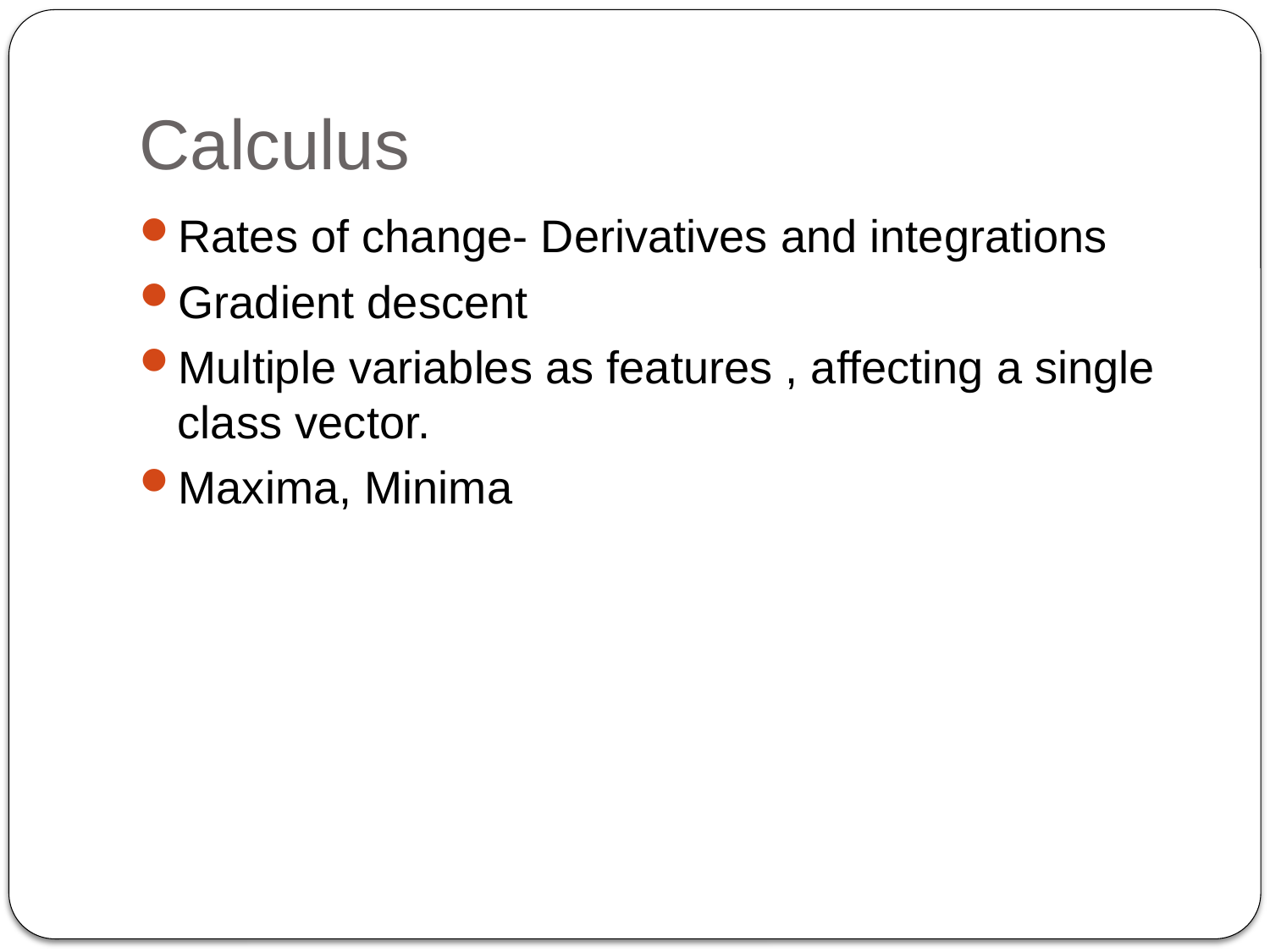

# Calculus
Rates of change- Derivatives and integrations
Gradient descent
Multiple variables as features , affecting a single class vector.
Maxima, Minima